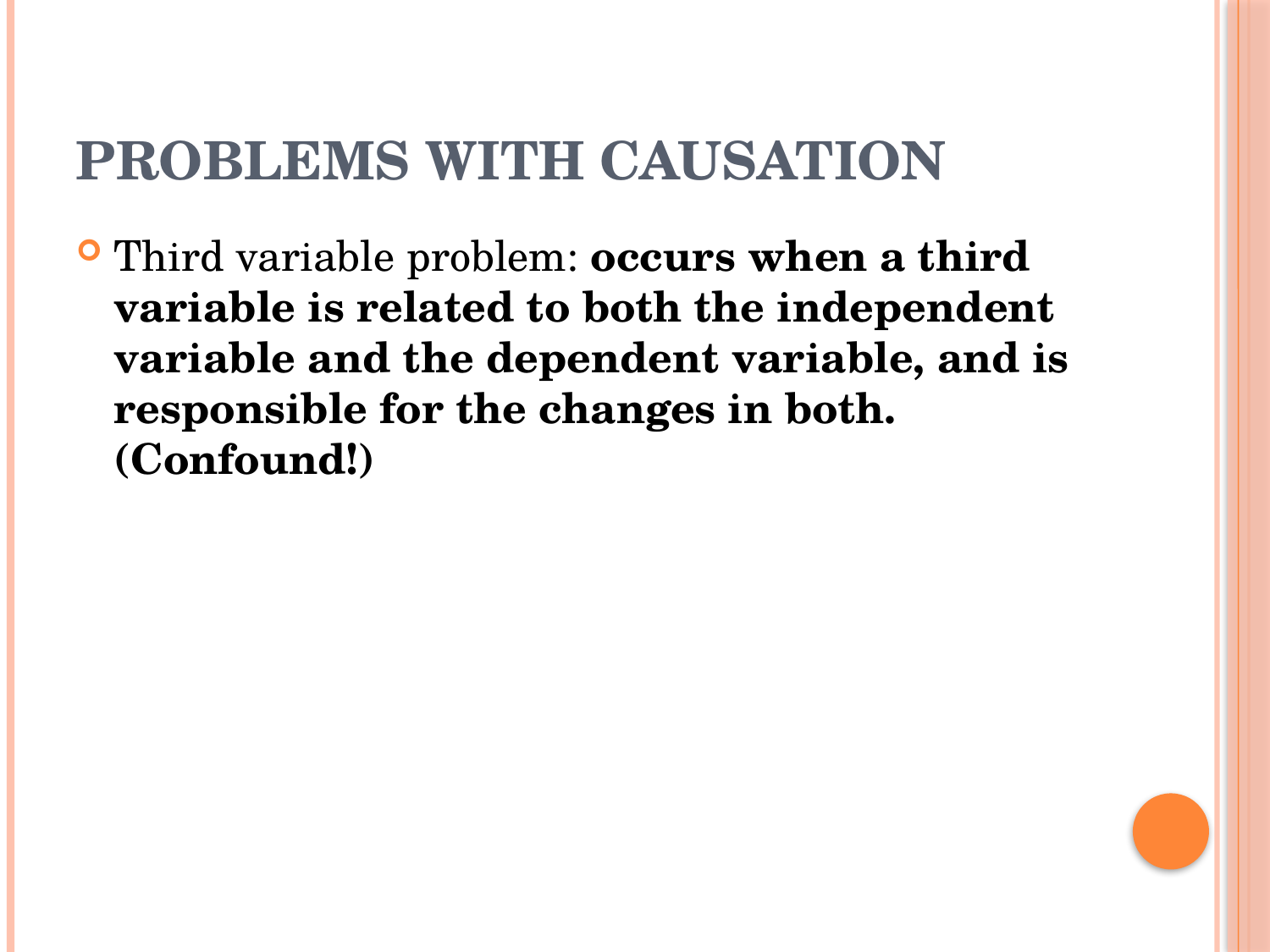

# Problems with causation
Third variable problem: occurs when a third variable is related to both the independent variable and the dependent variable, and is responsible for the changes in both. (Confound!)